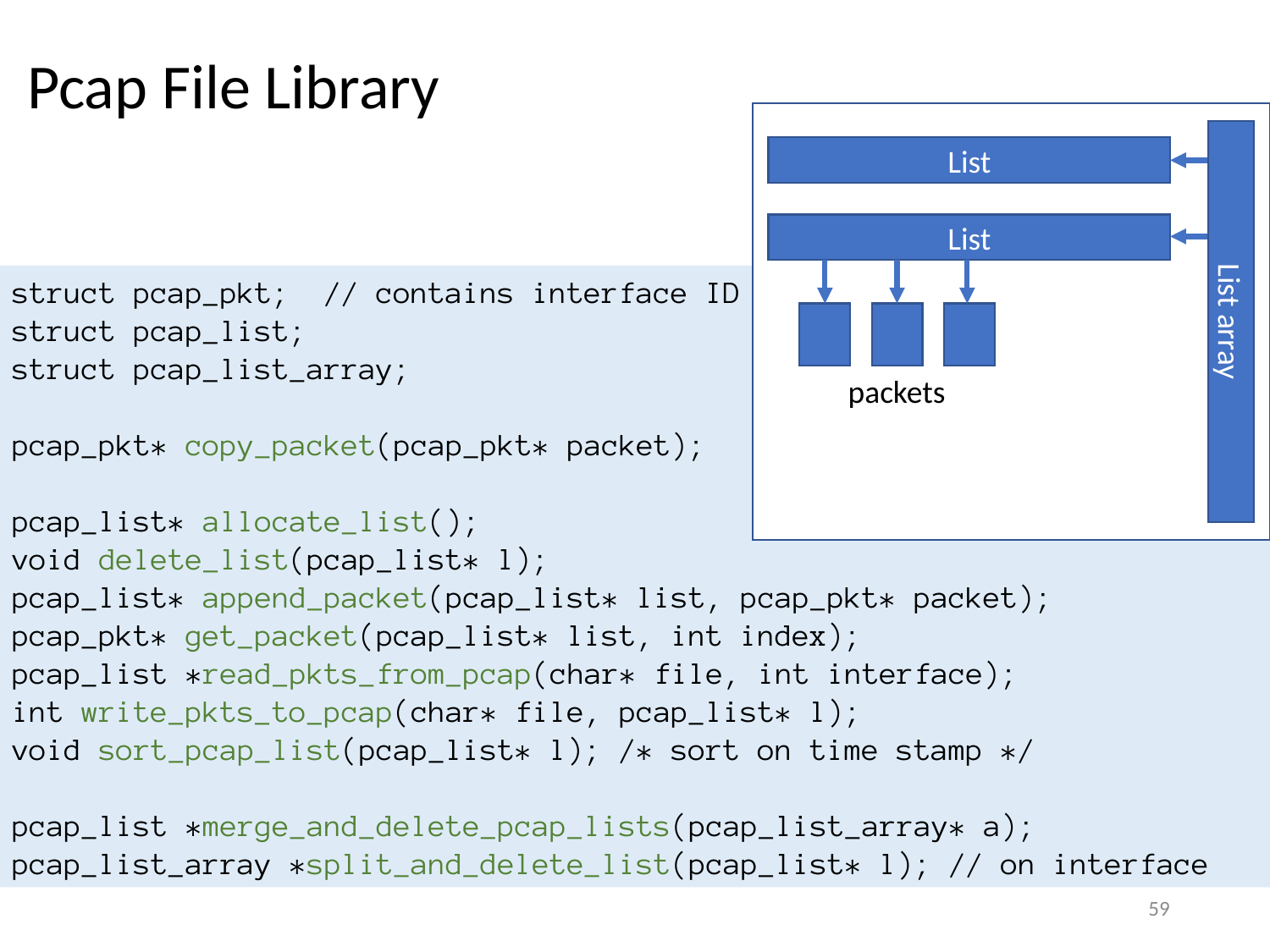

# Pcap File Library

List
List
List array

packets
struct pcap_pkt;  // contains interface ID
struct pcap_list;
struct pcap_list_array;

pcap_pkt* copy_packet(pcap_pkt* packet);

pcap_list* allocate_list();
void delete_list(pcap_list* l);
pcap_list* append_packet(pcap_list* list, pcap_pkt* packet);
pcap_pkt* get_packet(pcap_list* list, int index);
pcap_list *read_pkts_from_pcap(char* file, int interface);
int write_pkts_to_pcap(char* file, pcap_list* l);
void sort_pcap_list(pcap_list* l); /* sort on time stamp */

pcap_list *merge_and_delete_pcap_lists(pcap_list_array* a);
pcap_list_array *split_and_delete_list(pcap_list* l); // on interface
59